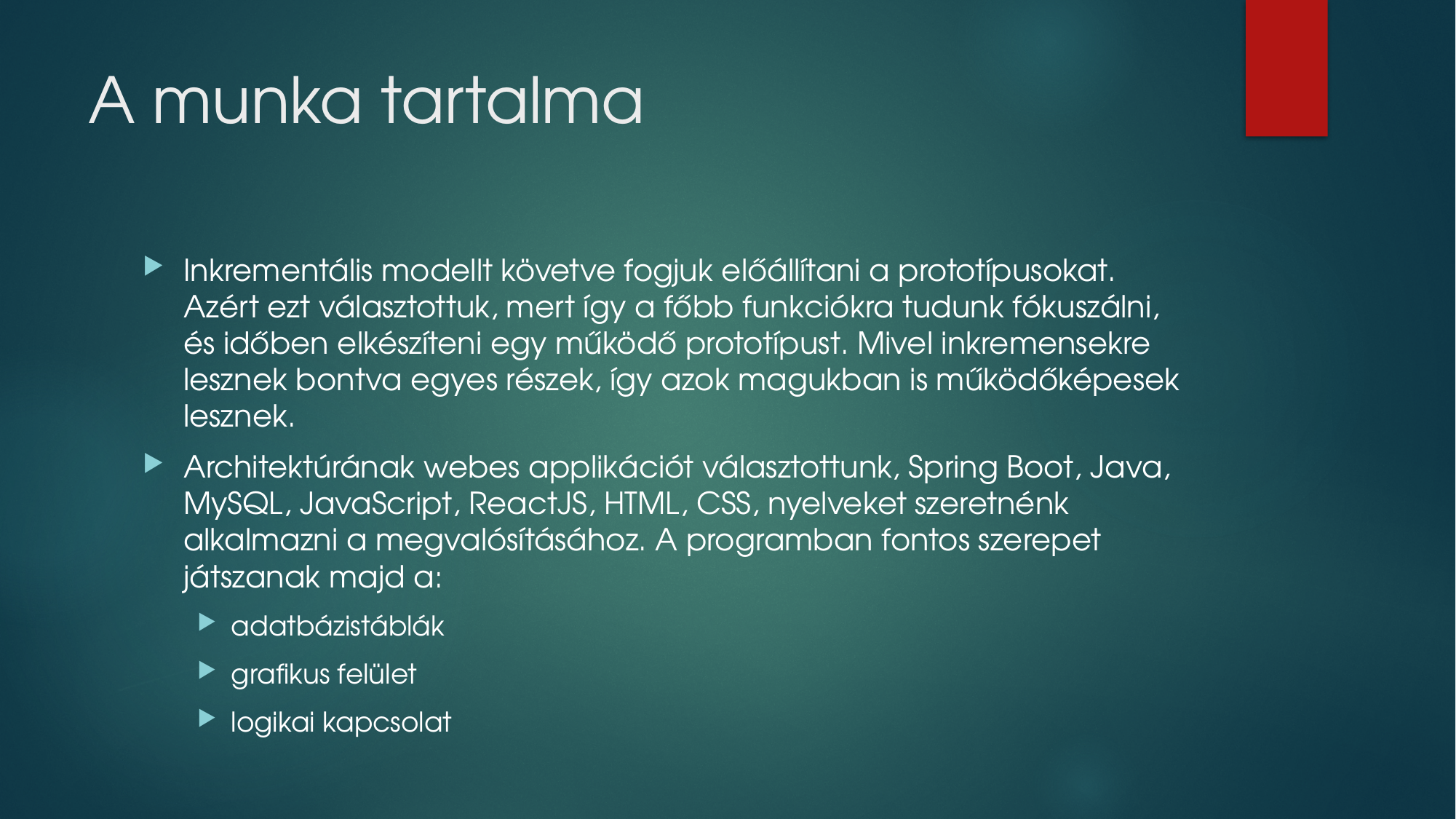

# A munka tartalma
Inkrementális modellt követve fogjuk előállítani a prototípusokat. Azért ezt választottuk, mert így a főbb funkciókra tudunk fókuszálni, és időben elkészíteni egy működő prototípust. Mivel inkremensekre lesznek bontva egyes részek, így azok magukban is működőképesek lesznek.
Architektúrának webes applikációt választottunk, Spring Boot, Java,  MySQL, JavaScript, ReactJS, HTML, CSS, nyelveket szeretnénk alkalmazni a megvalósításához. A programban fontos szerepet játszanak majd a:
adatbázistáblák
grafikus felület
logikai kapcsolat